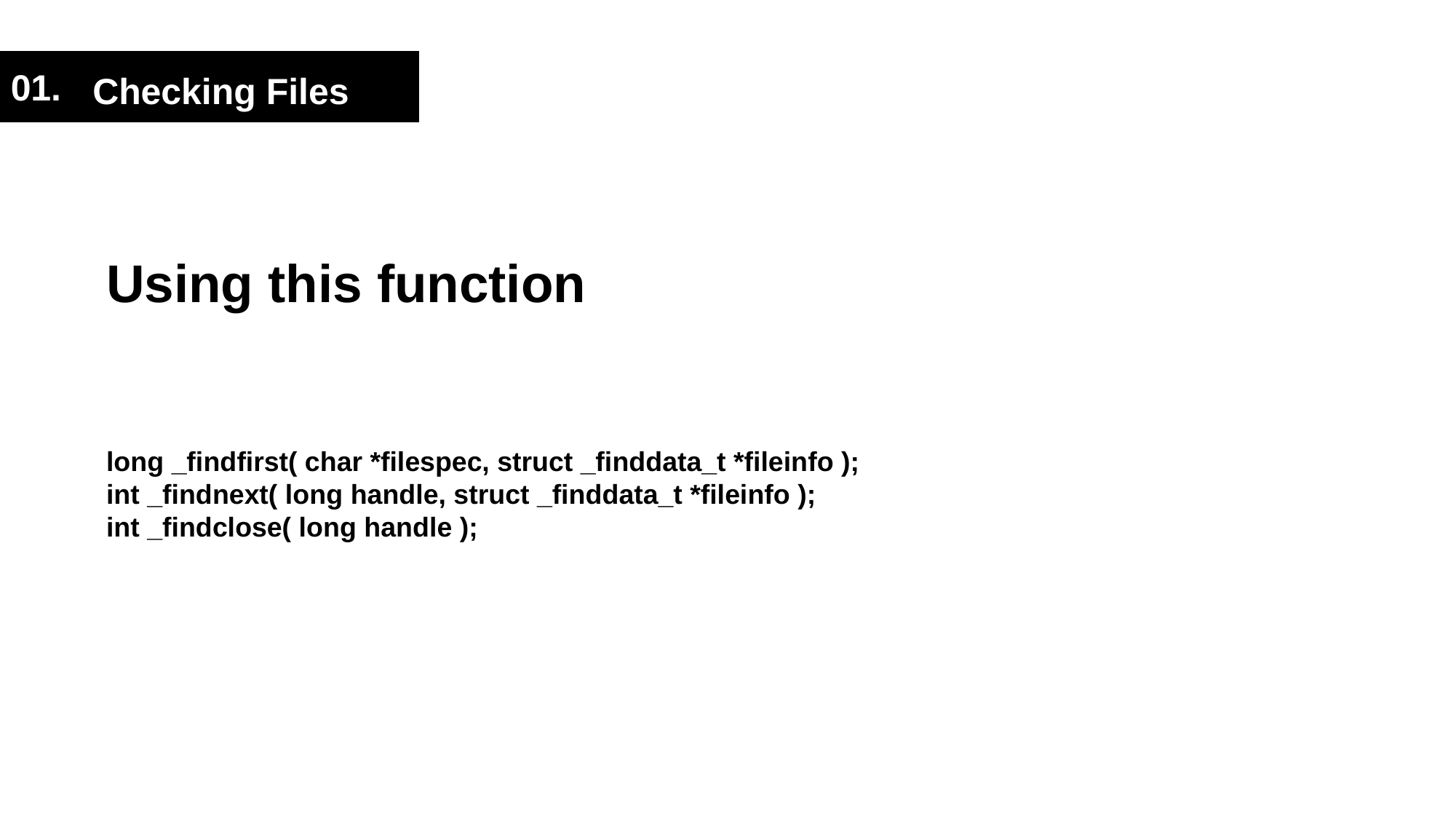

01.
Checking Files
Using this function

long _findfirst( char *filespec, struct _finddata_t *fileinfo );
int _findnext( long handle, struct _finddata_t *fileinfo );
int _findclose( long handle );